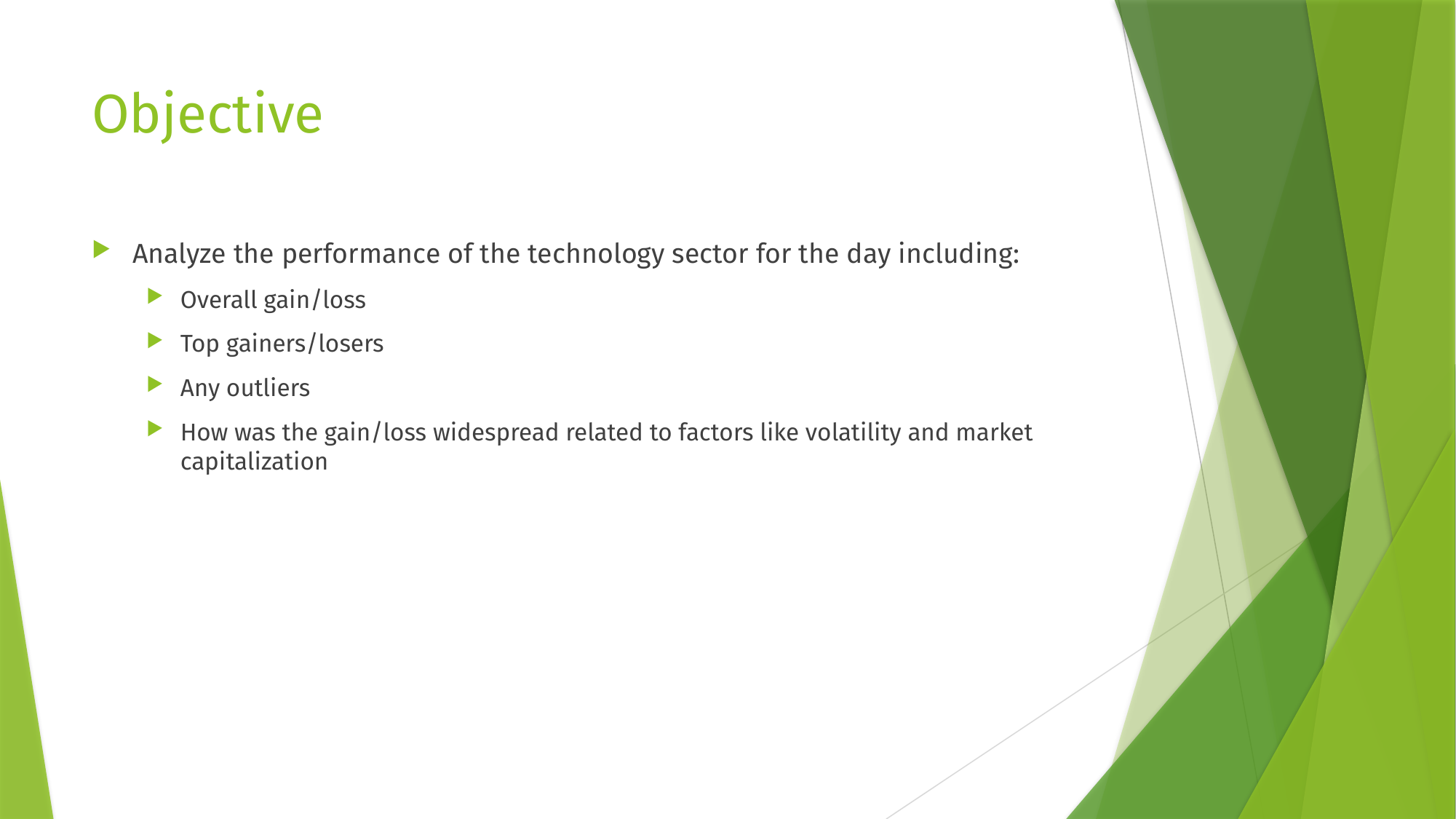

# Objective
Analyze the performance of the technology sector for the day including:
Overall gain/loss
Top gainers/losers
Any outliers
How was the gain/loss widespread related to factors like volatility and market capitalization